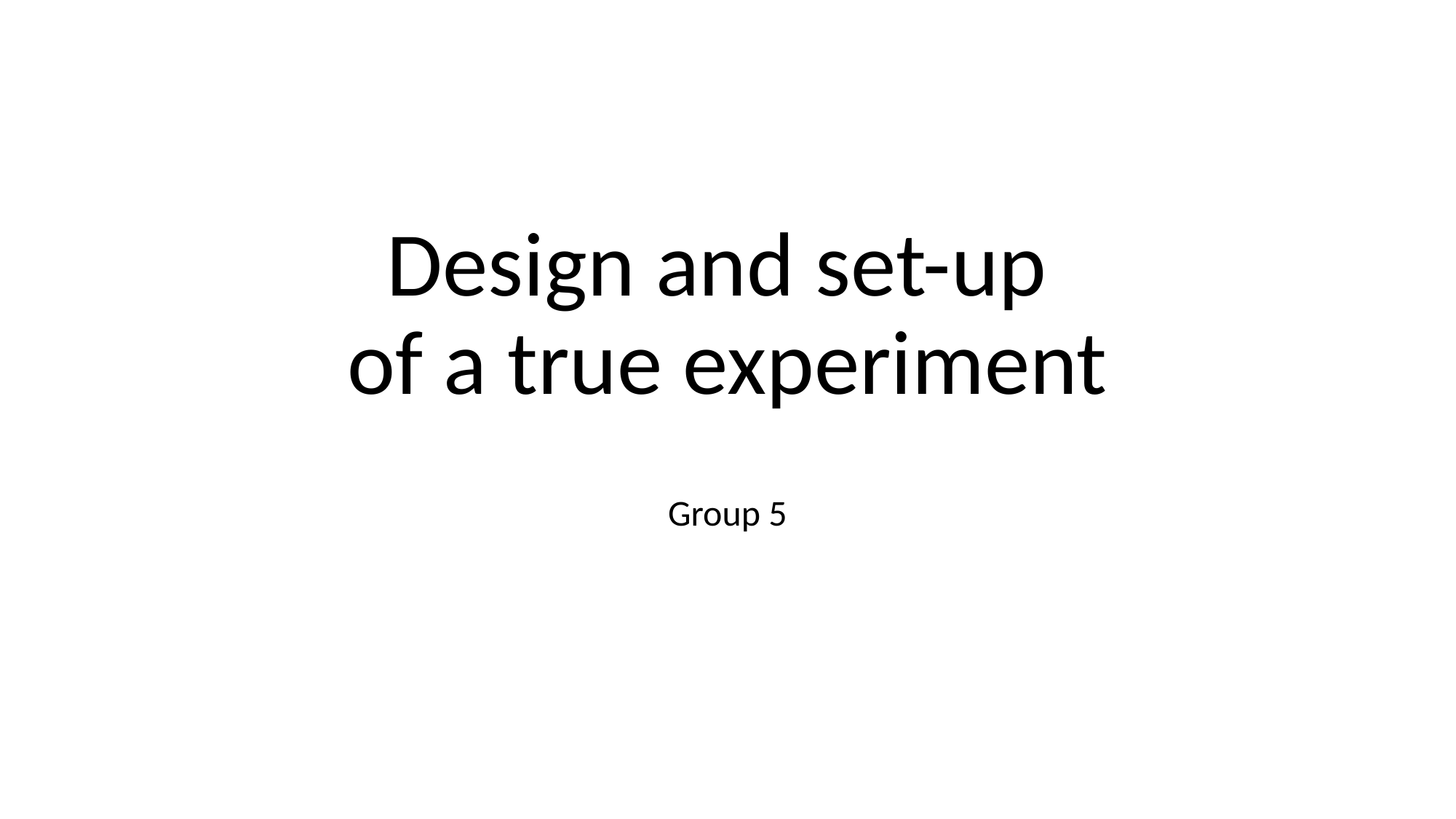

# Design and set-up of a true experiment

Group 5